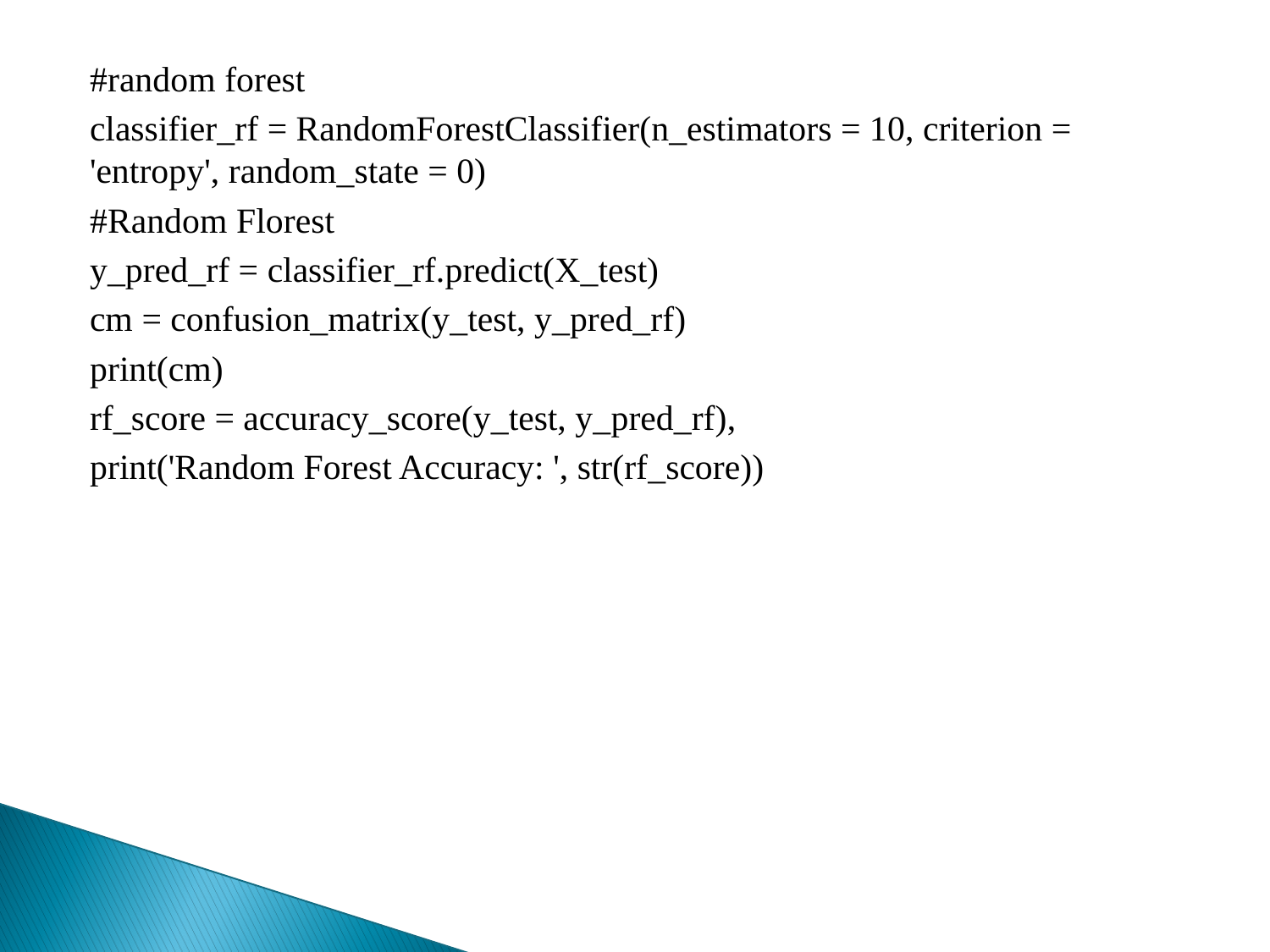

#random forest
classifier_rf = RandomForestClassifier(n_estimators = 10, criterion = 'entropy', random_state = 0)
#Random Florest
y_pred_rf = classifier_rf.predict(X_test)
cm = confusion_matrix(y_test, y_pred_rf)
print(cm)
rf_score = accuracy_score(y_test, y_pred_rf),
print('Random Forest Accuracy: ', str(rf_score))